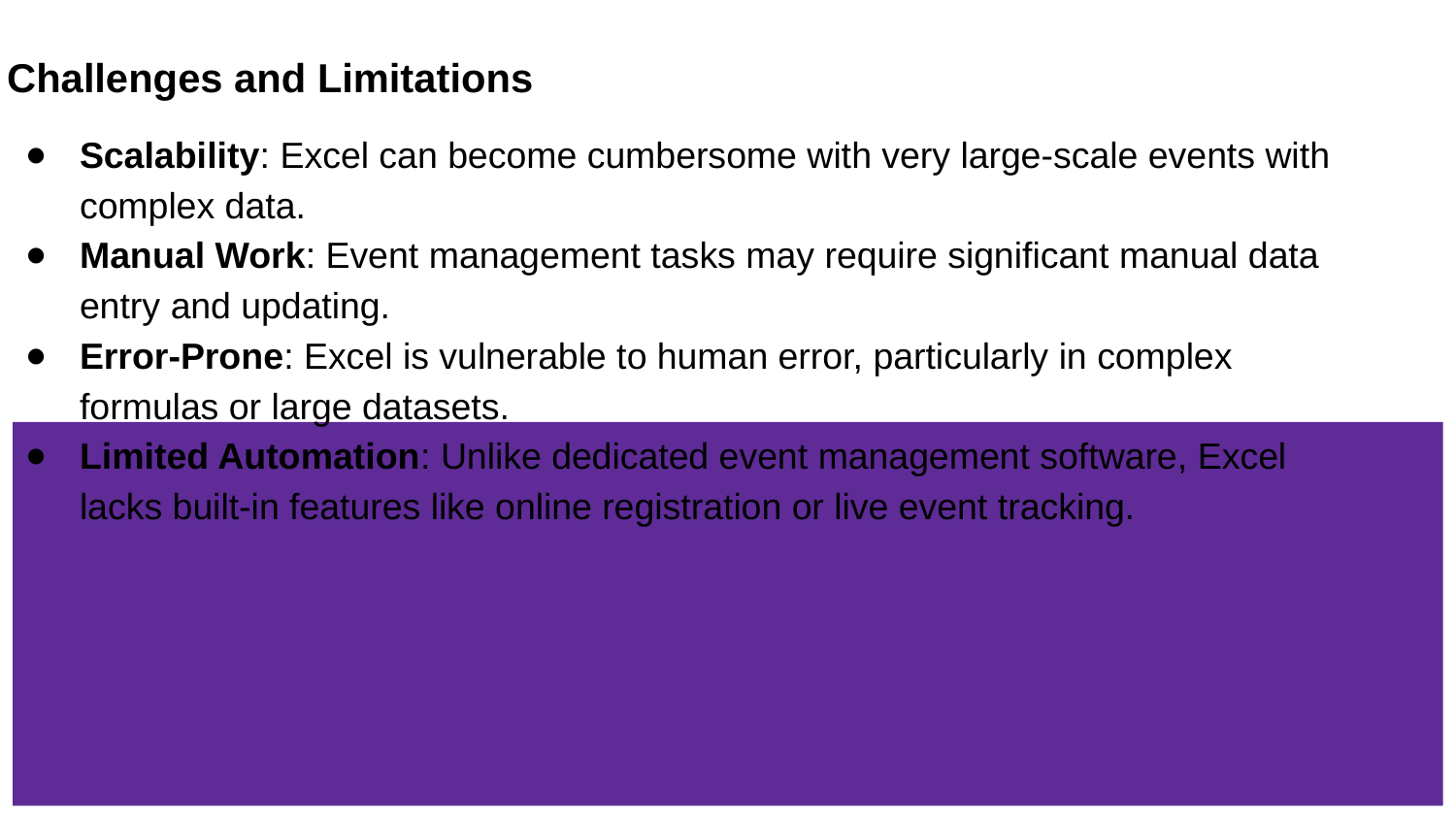

# Challenges and Limitations
Scalability: Excel can become cumbersome with very large-scale events with complex data.
Manual Work: Event management tasks may require significant manual data entry and updating.
Error-Prone: Excel is vulnerable to human error, particularly in complex formulas or large datasets.
Limited Automation: Unlike dedicated event management software, Excel lacks built-in features like online registration or live event tracking.